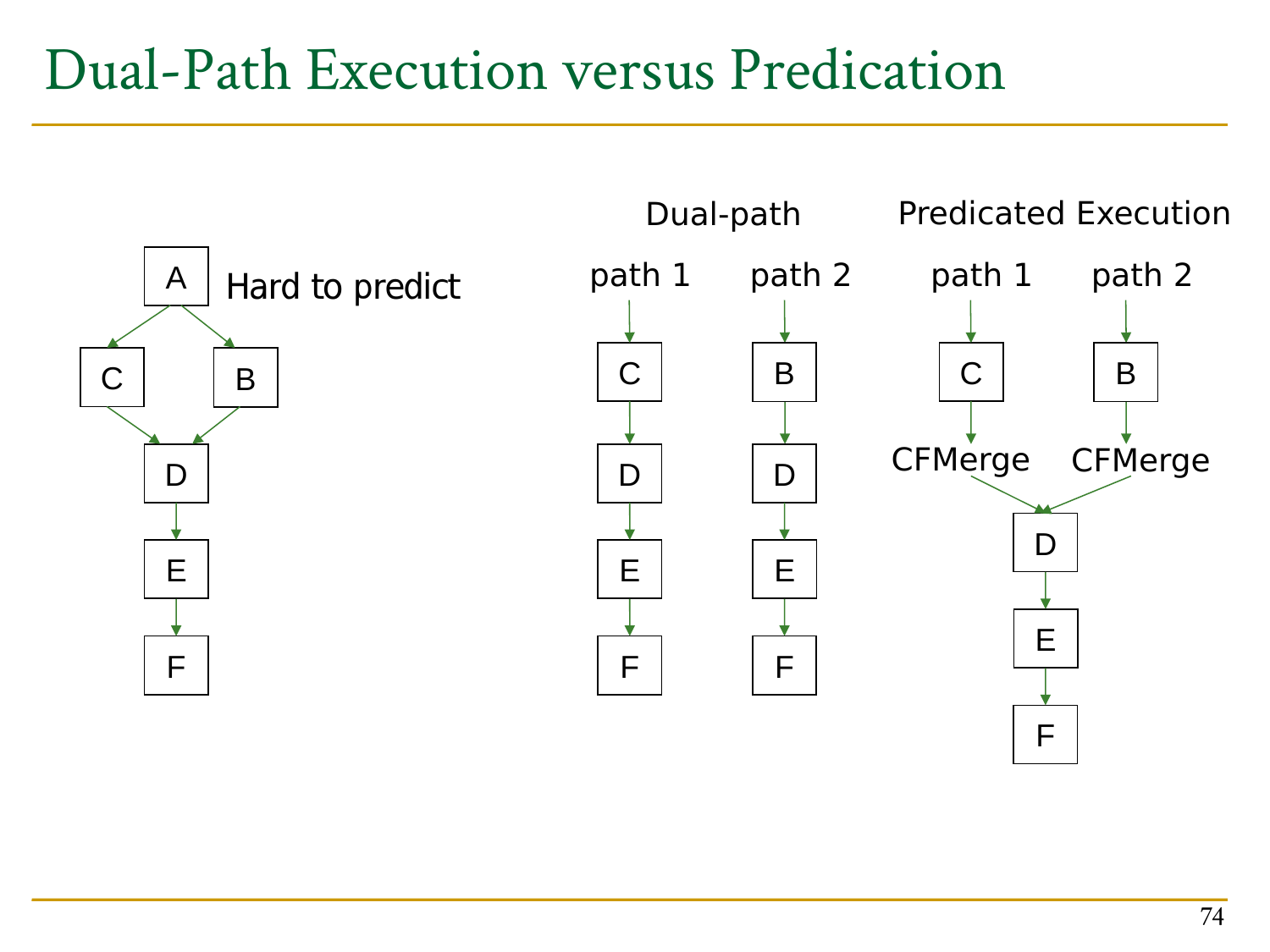

# Dual-Path Execution versus Predication

Predicated Execution
Dual-path
A
path 1
path 2
path 1
path 2
Hard to predict

C
B
C
B
C
B

CFMerge
CFMerge
D
D
D

D
E
E
E

E
F
F
F

F
74